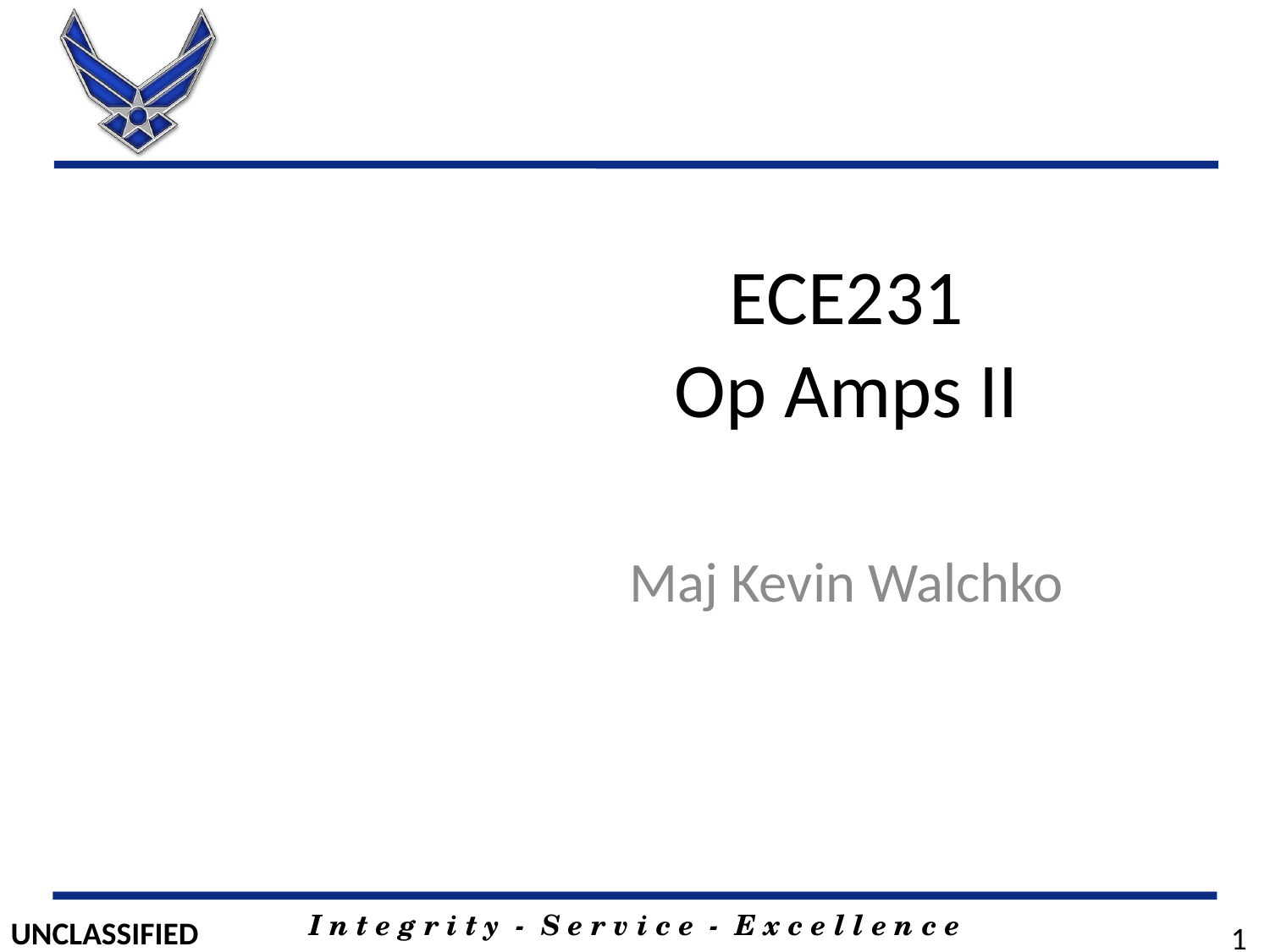

# ECE231 Op Amps II
Maj Kevin Walchko
1